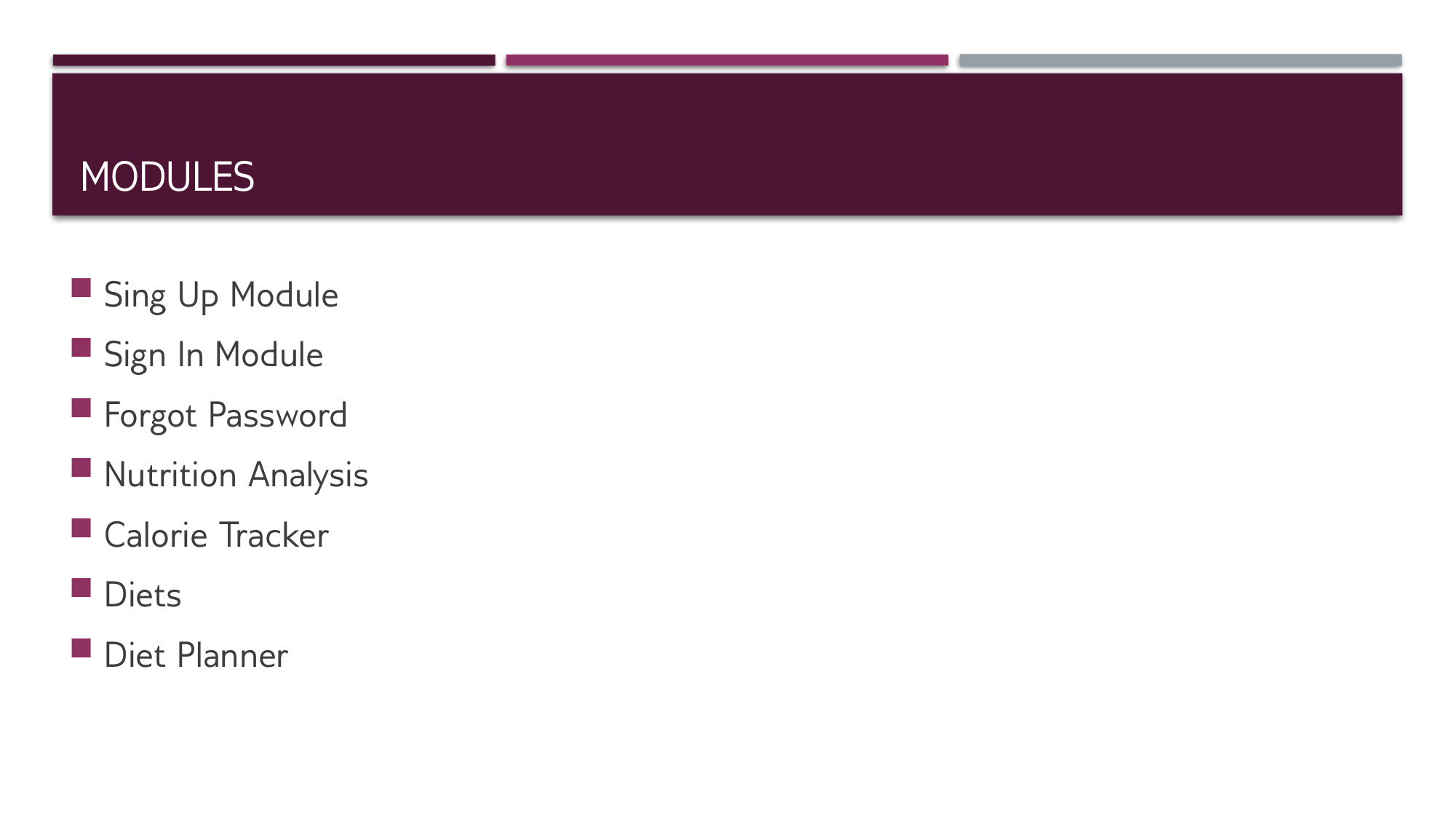

# MODULES
Sing Up Module
Sign In Module
Forgot Password
Nutrition Analysis
Calorie Tracker
Diets
Diet Planner